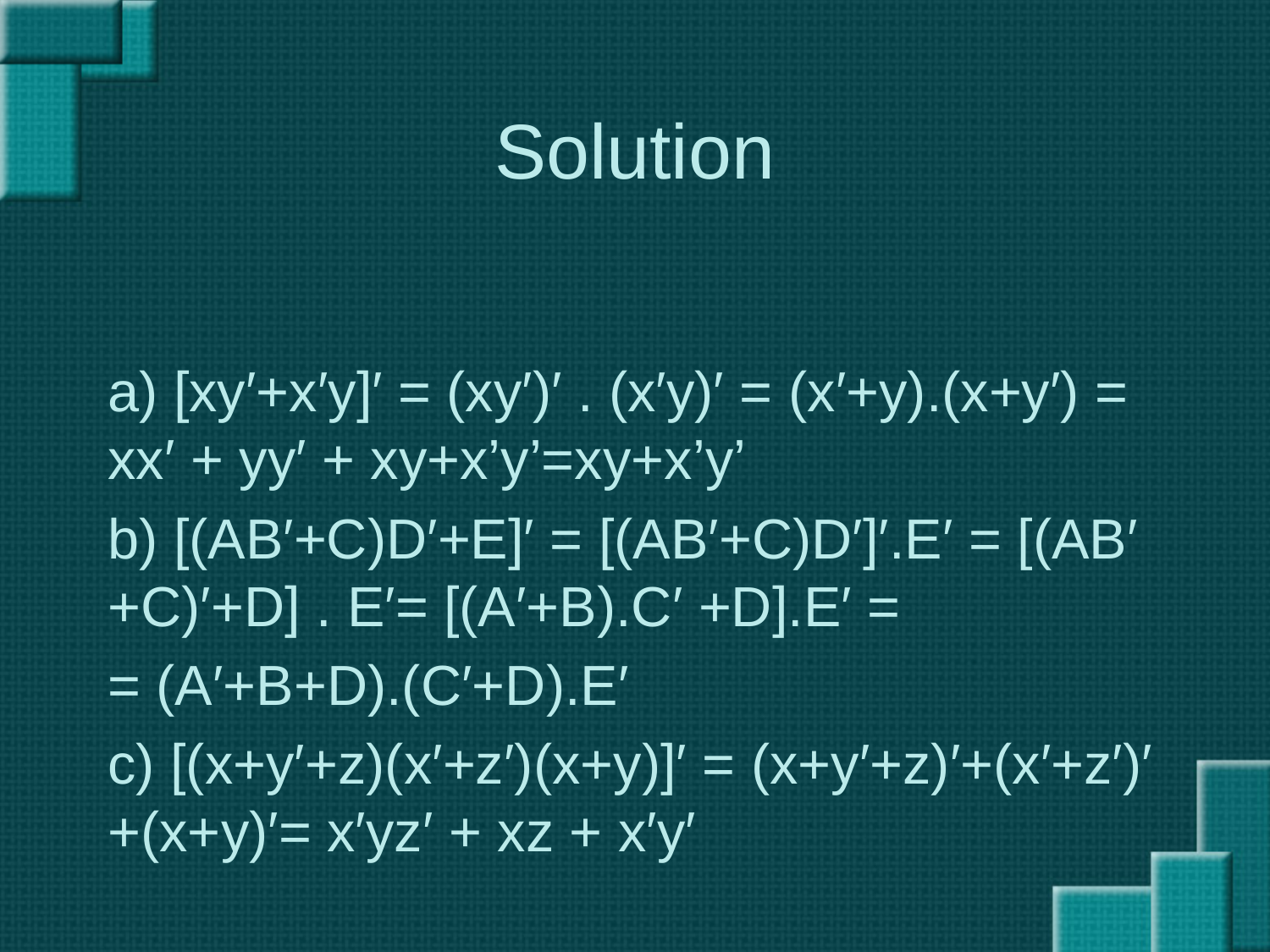

# Solution
a) [xy′+x′y]′ = (xy′)′ . (x′y)′ = (x′+y).(x+y′) = xx′ + yy′ + xy+x’y’=xy+x’y’
b) [(AB′+C)D′+E]′ = [(AB′+C)D′]′.E′ = [(AB′+C)′+D] . E′= [(A′+B).C′ +D].E′ =
= (A′+B+D).(C′+D).E′
c) [(x+y′+z)(x′+z′)(x+y)]′ = (x+y′+z)′+(x′+z′)′+(x+y)′= x′yz′ + xz + x′y′